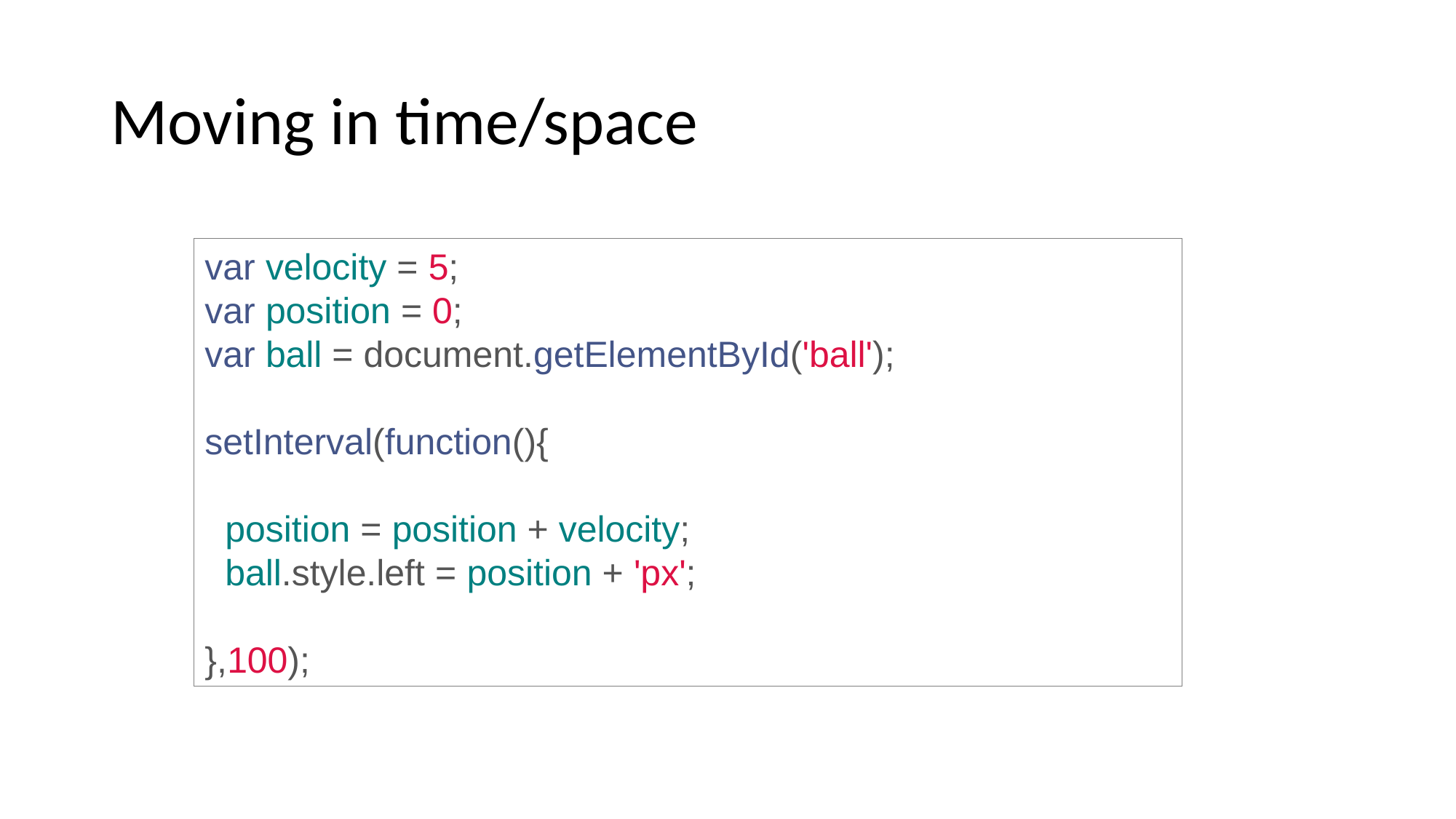

# Moving in time/space
var velocity = 5;
var position = 0;
var ball = document.getElementById('ball');
setInterval(function(){
  position = position + velocity;
  ball.style.left = position + 'px';

},100);